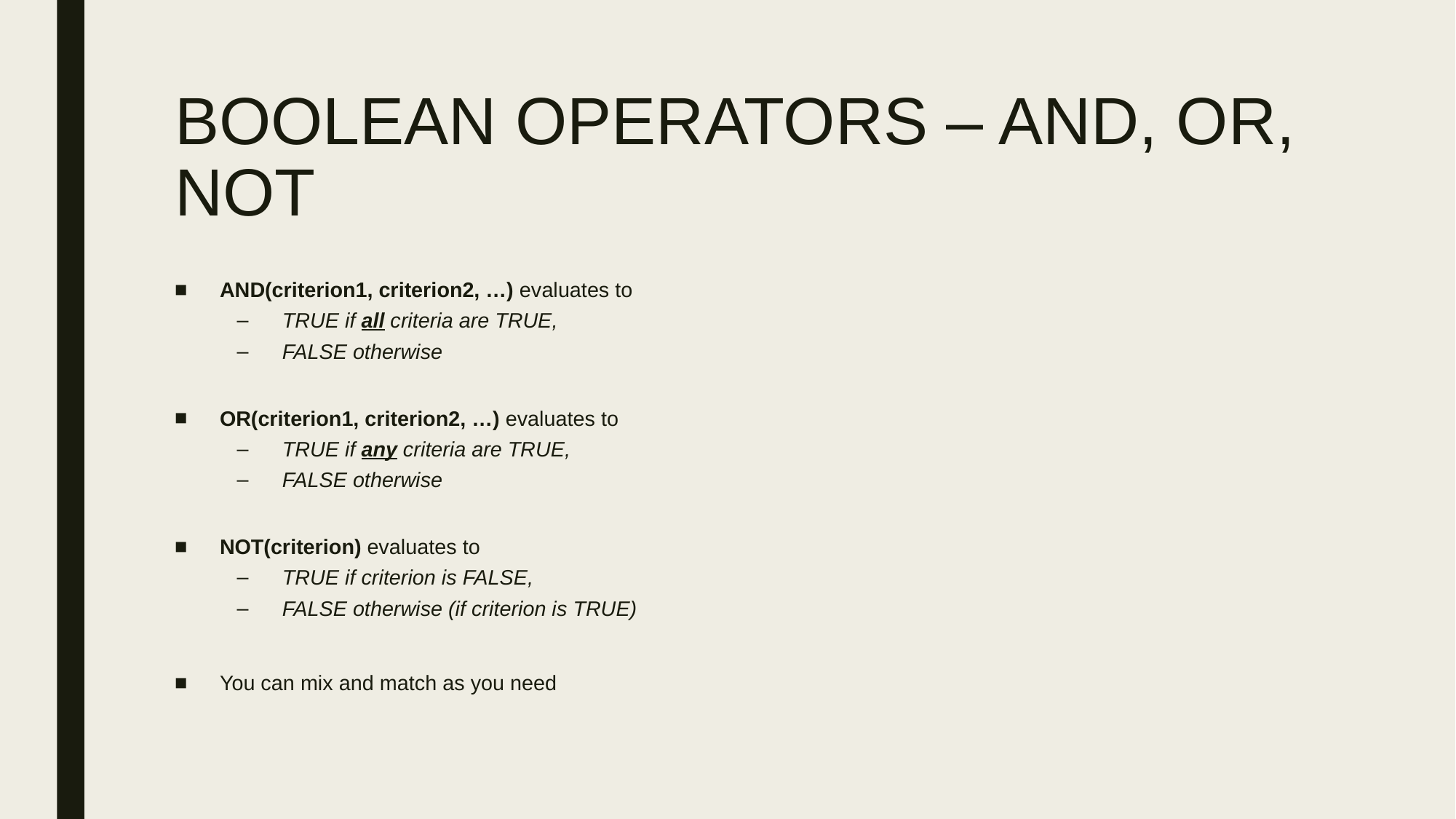

# BOOLEAN OPERATORS – AND, OR, NOT
AND(criterion1, criterion2, …) evaluates to
TRUE if all criteria are TRUE,
FALSE otherwise

OR(criterion1, criterion2, …) evaluates to
TRUE if any criteria are TRUE,
FALSE otherwise

NOT(criterion) evaluates to
TRUE if criterion is FALSE,
FALSE otherwise (if criterion is TRUE)

You can mix and match as you need